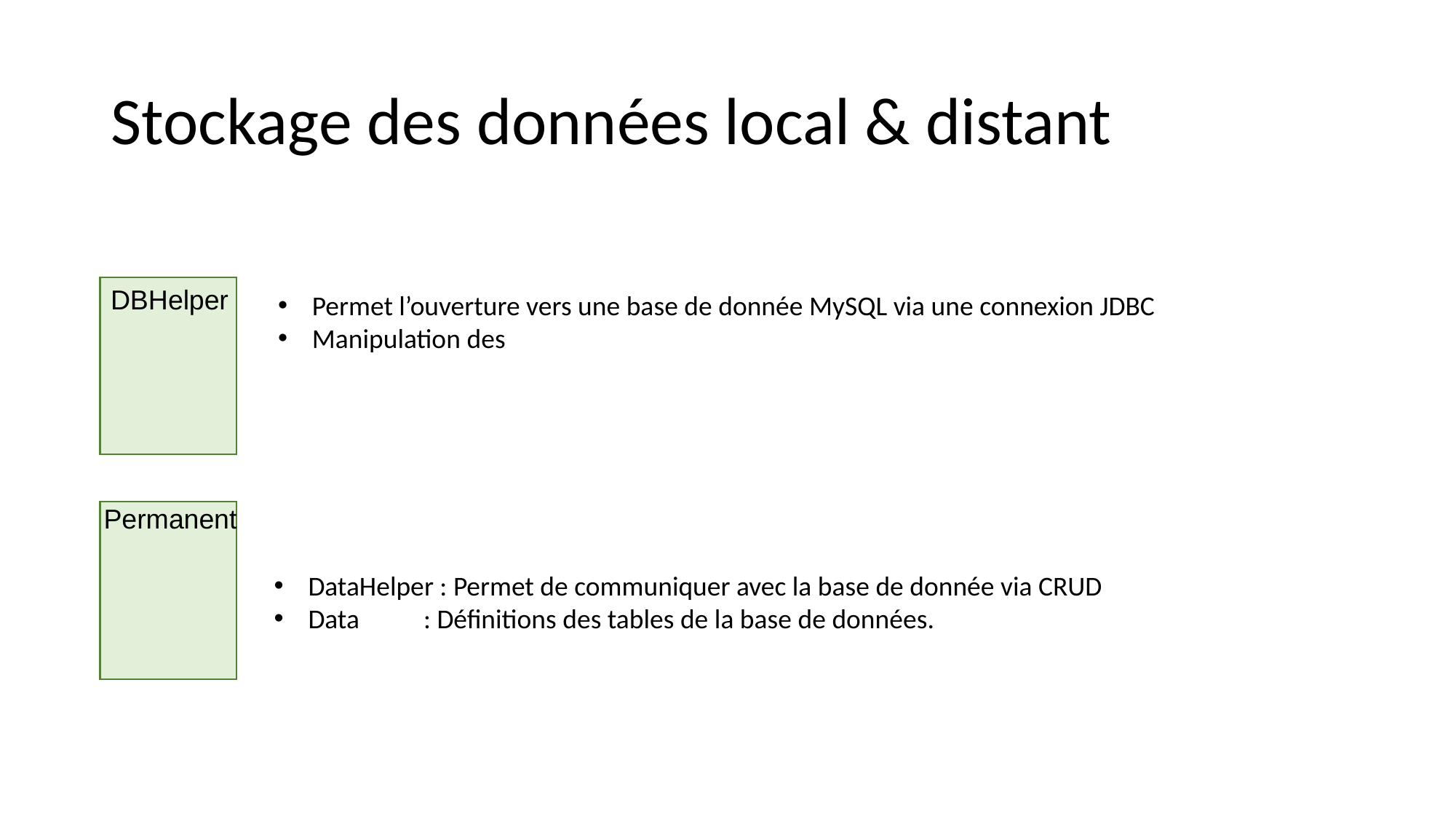

# Stockage des données local & distant

DBHelper
Permet l’ouverture vers une base de donnée MySQL via une connexion JDBC
Manipulation des
Permanent

DataHelper : Permet de communiquer avec la base de donnée via CRUD
Data	 : Définitions des tables de la base de données.